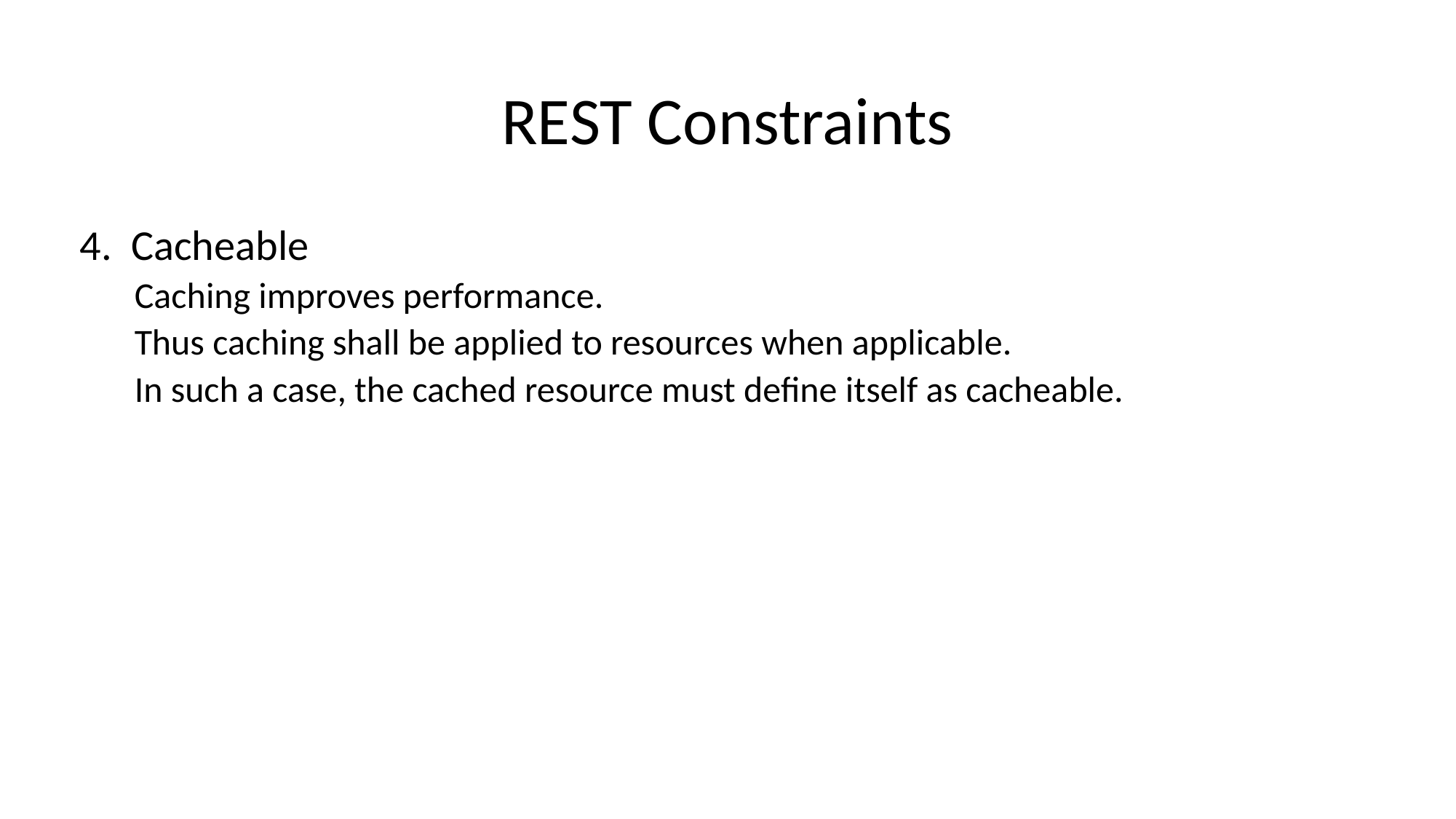

# REST Constraints
4.  Cacheable
Caching improves performance.
Thus caching shall be applied to resources when applicable.
In such a case, the cached resource must define itself as cacheable.